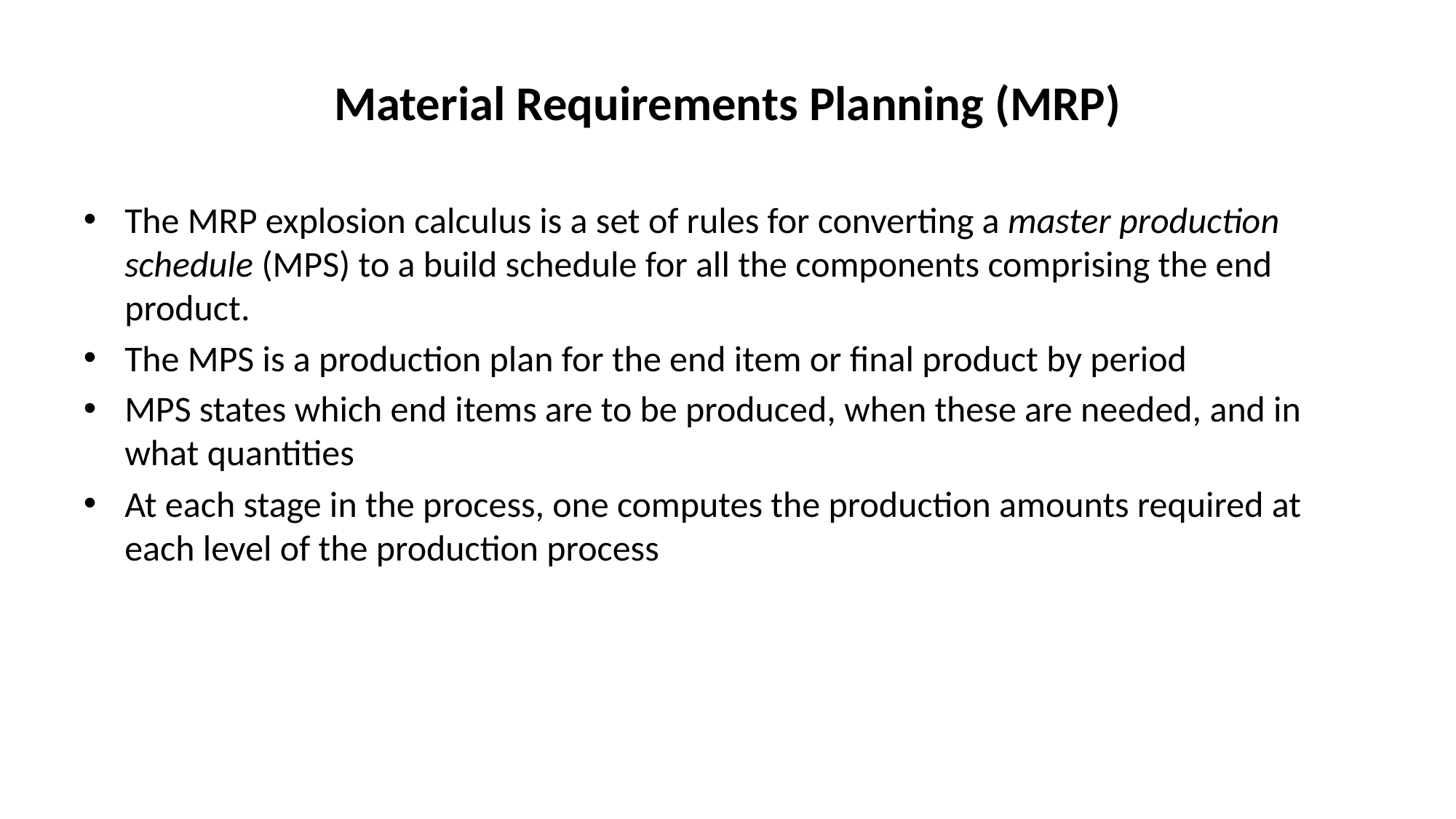

# Material Requirements Planning (MRP)
The MRP explosion calculus is a set of rules for converting a master production schedule (MPS) to a build schedule for all the components comprising the end product.
The MPS is a production plan for the end item or final product by period
MPS states which end items are to be produced, when these are needed, and in what quantities
At each stage in the process, one computes the production amounts required at each level of the production process